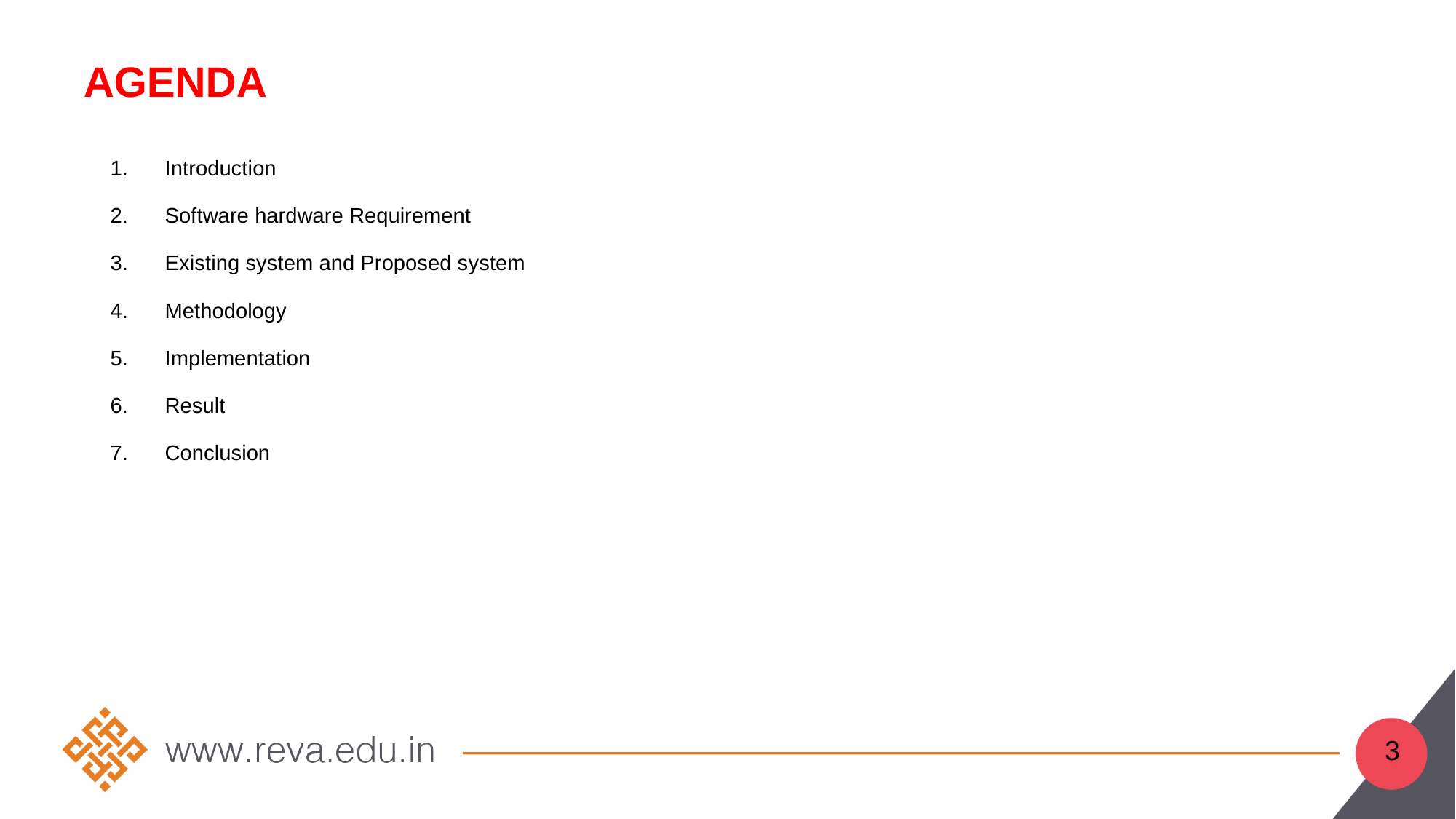

# Agenda
Introduction
Software hardware Requirement
Existing system and Proposed system
Methodology
Implementation
Result
Conclusion

3